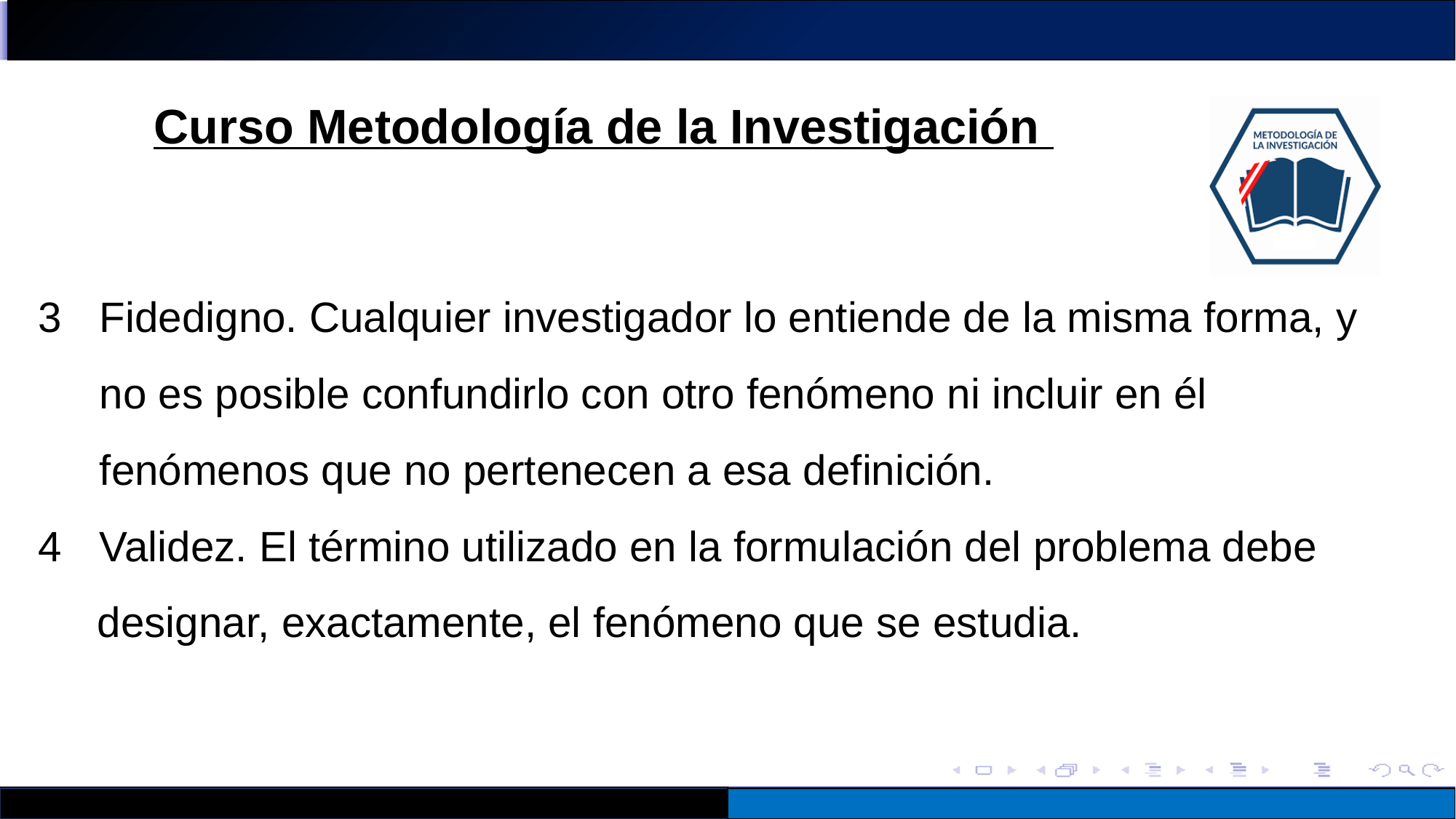

Fidedigno. Cualquier investigador lo entiende de la misma forma, y no es posible confundirlo con otro fenómeno ni incluir en él fenómenos que no pertenecen a esa definición.
Validez. El término utilizado en la formulación del problema debe
     designar, exactamente, el fenómeno que se estudia.